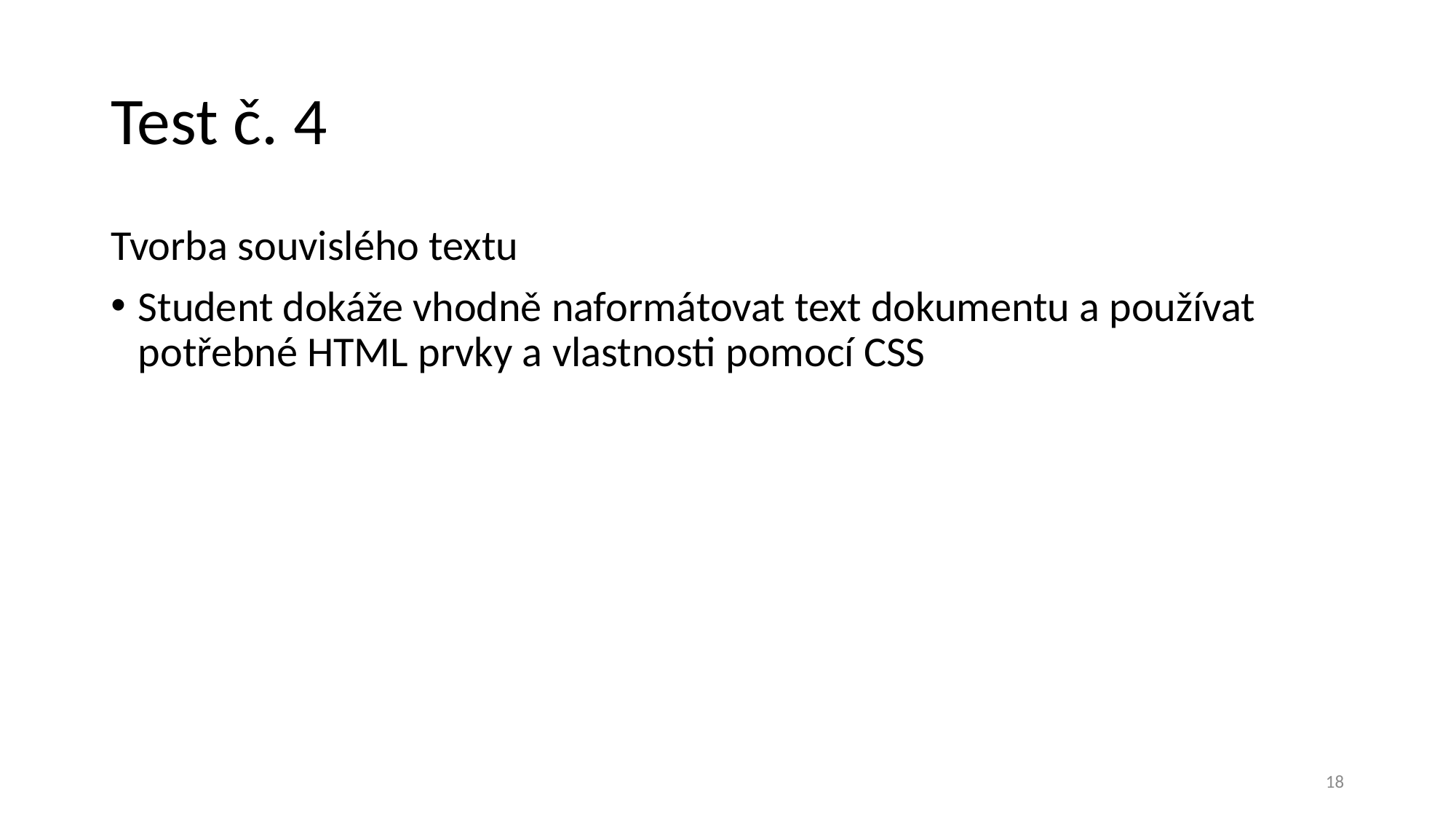

# Test č. 4
Tvorba souvislého textu
Student dokáže vhodně naformátovat text dokumentu a používat potřebné HTML prvky a vlastnosti pomocí CSS
18